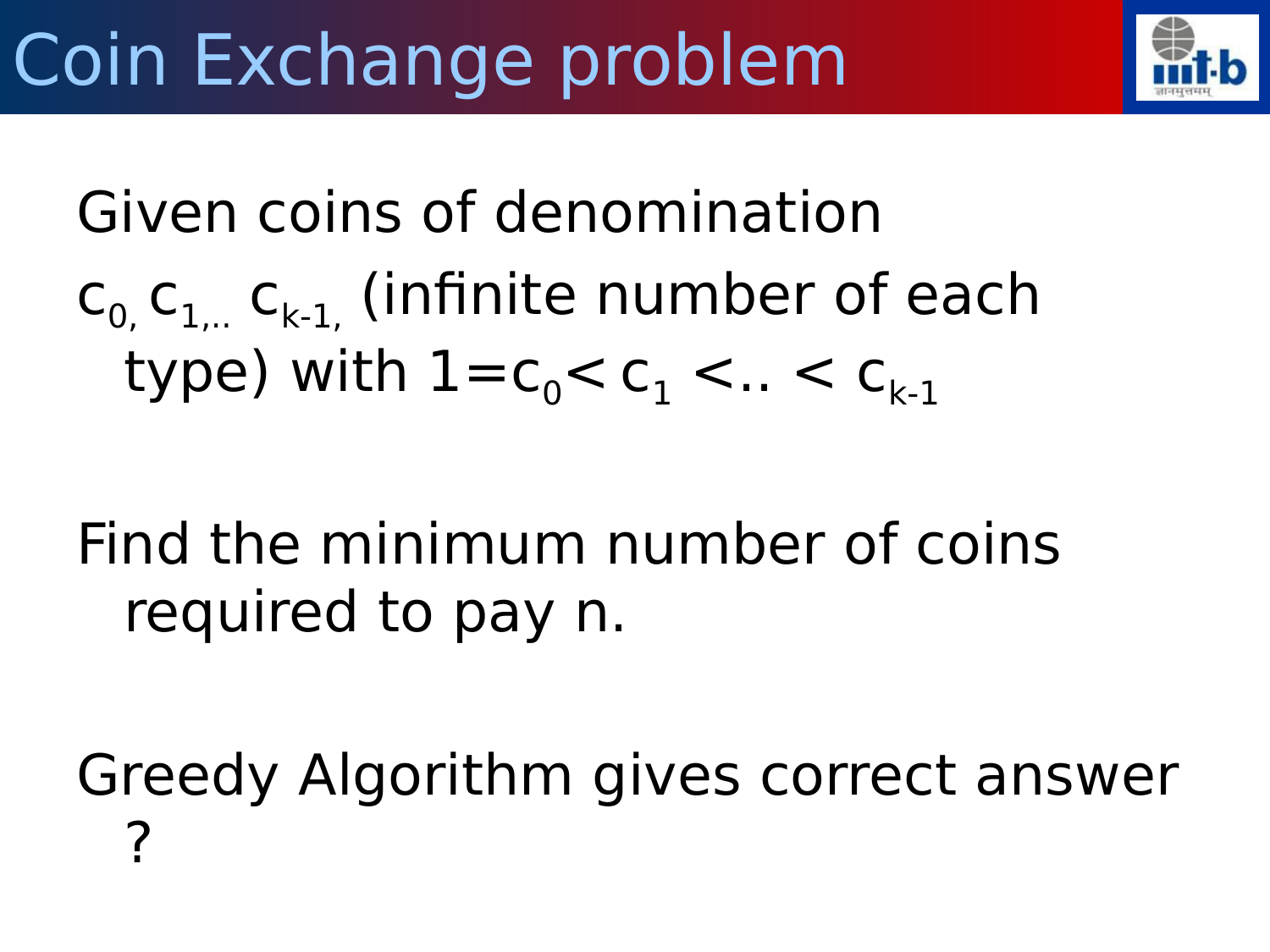

Coin Exchange problem
Given coins of denomination
c0, c1,.. ck-1, (infinite number of each type) with 1=c0< c1 <.. < ck-1

Find the minimum number of coins required to pay n.

Greedy Algorithm gives correct answer ?